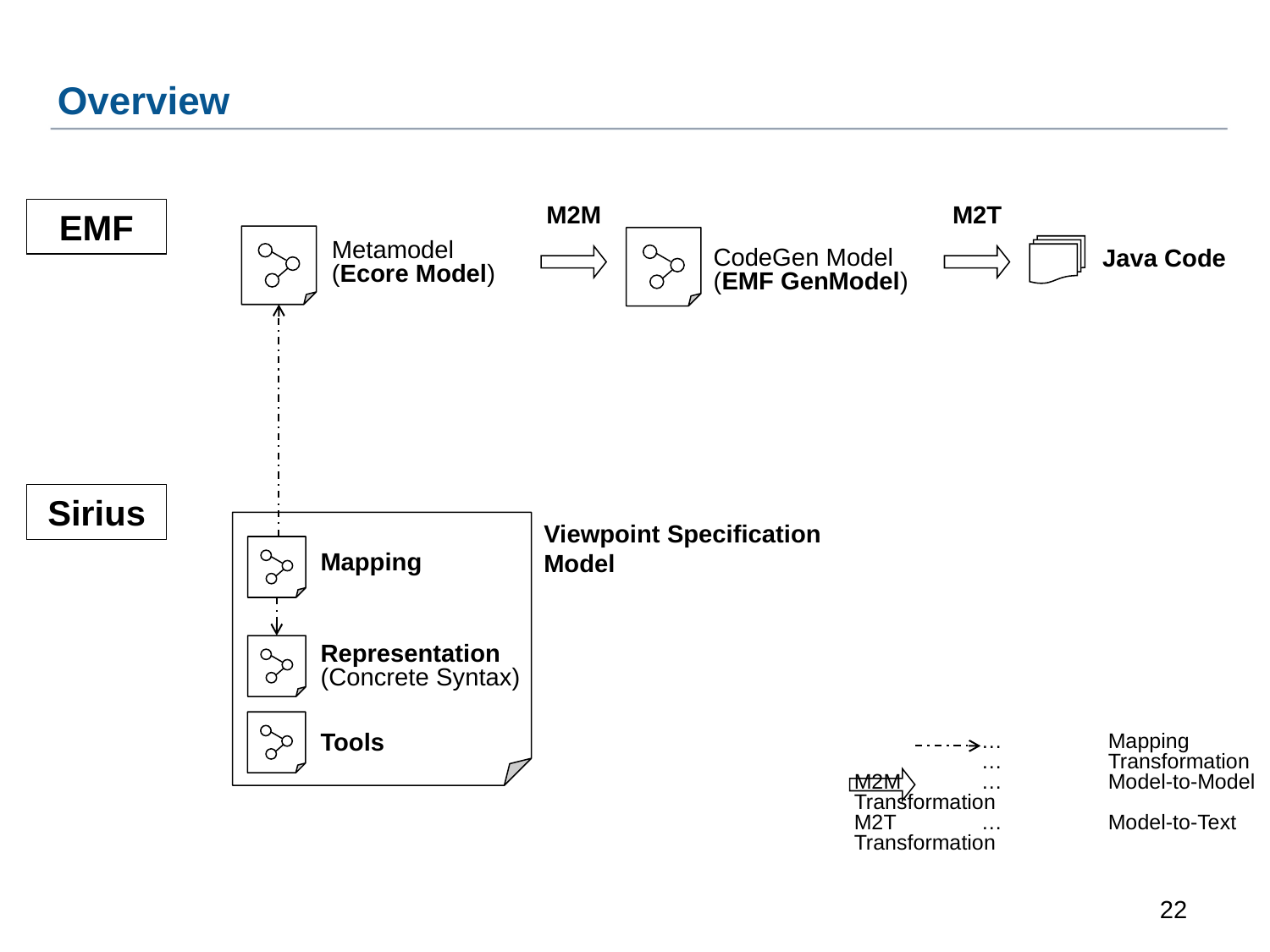

Overview
EMF
M2M
M2T

Metamodel (Ecore Model)
CodeGen Model
(EMF GenModel)

Java Code

Sirius
Viewpoint Specification Model

Mapping

Representation
(Concrete Syntax)

Tools

	…	Mapping
	…	Transformation
M2M	…	Model-to-Model Transformation
M2T	…	Model-to-Text Transformation

22